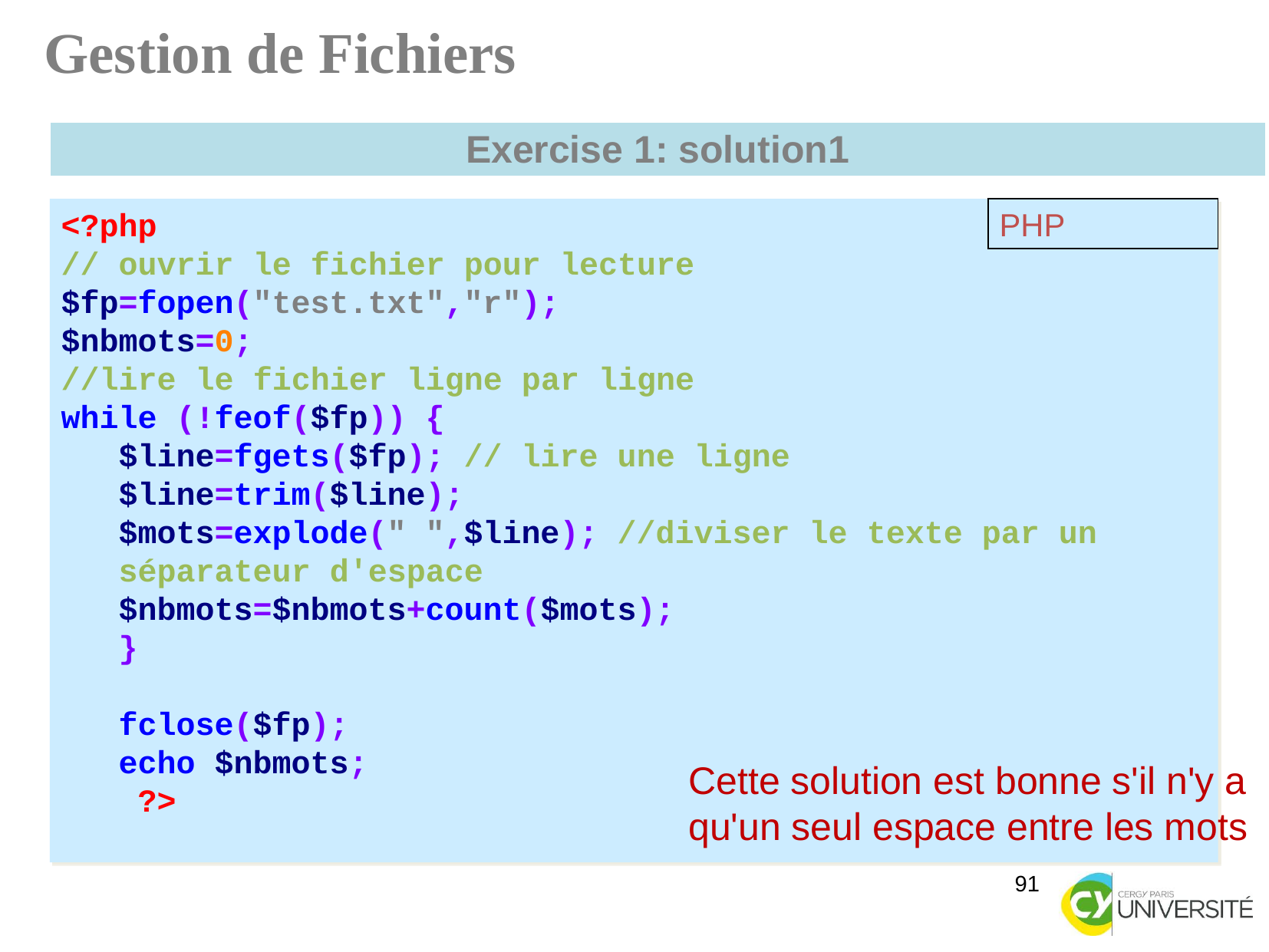

Gestion de Fichiers
| Exercise 1: solution1 |
| --- |
<?php
// ouvrir le fichier pour lecture
$fp=fopen("test.txt","r");
$nbmots=0;
//lire le fichier ligne par ligne
while (!feof($fp)) {
$line=fgets($fp); // lire une ligne
$line=trim($line);
$mots=explode(" ",$line); //diviser le texte par un séparateur d'espace
$nbmots=$nbmots+count($mots);
}

fclose($fp);
echo $nbmots;
 ?>

PHP
Cette solution est bonne s'il n'y a qu'un seul espace entre les mots